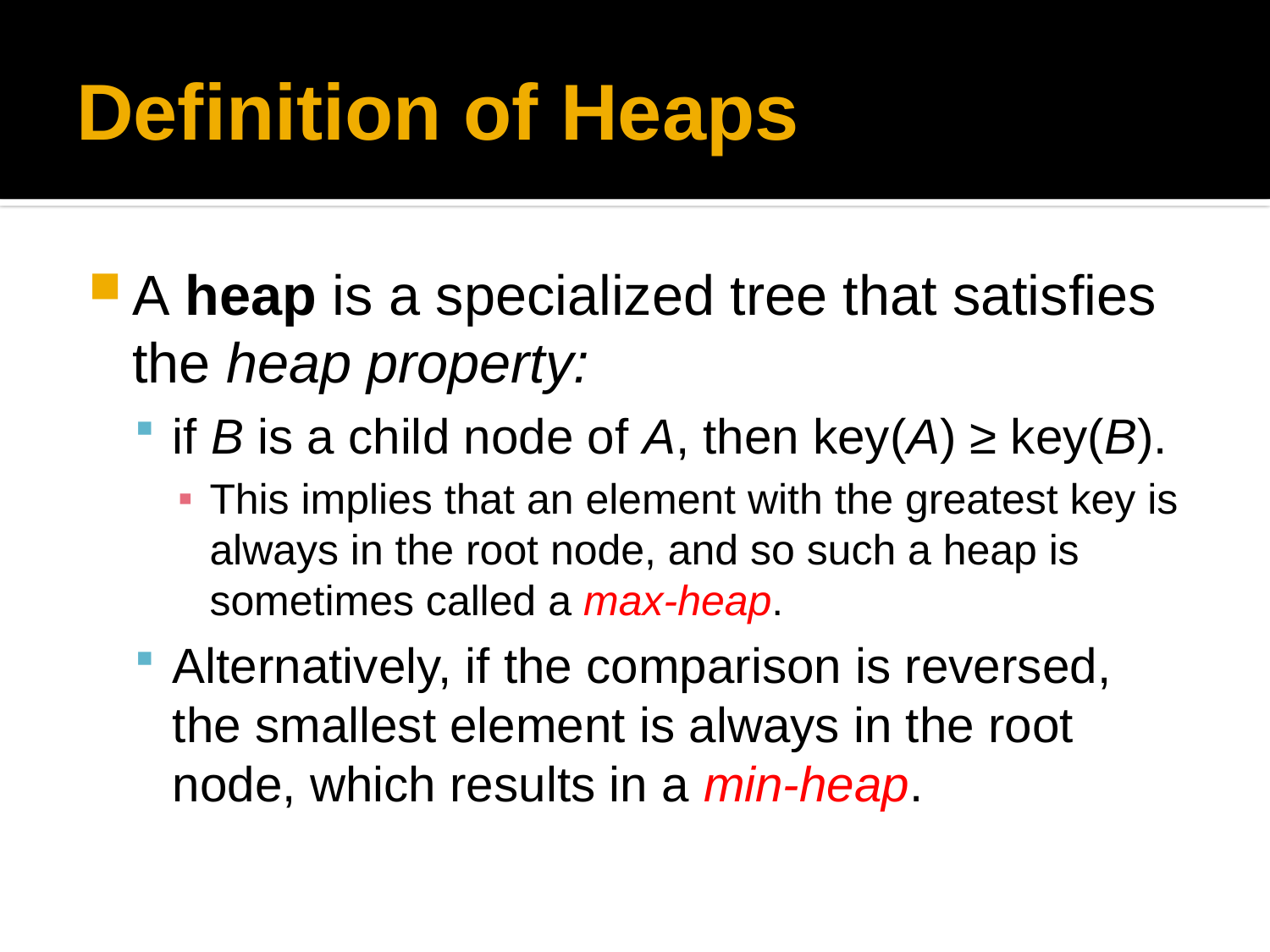

# Definition of Heaps
A heap is a specialized tree that satisfies the heap property:
if B is a child node of A, then key(A) ≥ key(B).
This implies that an element with the greatest key is always in the root node, and so such a heap is sometimes called a max-heap.
Alternatively, if the comparison is reversed, the smallest element is always in the root node, which results in a min-heap.